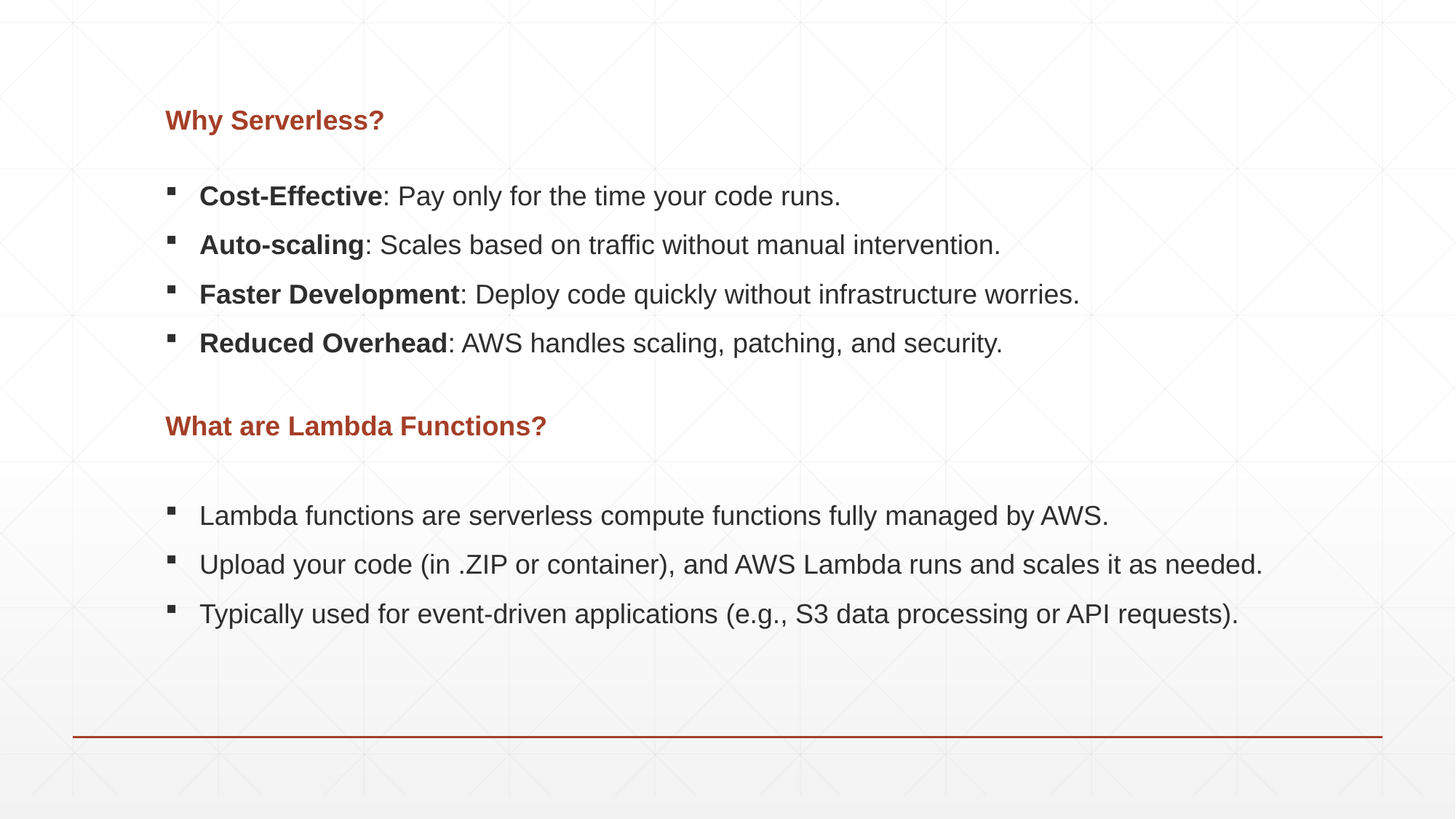

# Why Serverless?
Cost-Effective: Pay only for the time your code runs.
Auto-scaling: Scales based on traffic without manual intervention.
Faster Development: Deploy code quickly without infrastructure worries.
Reduced Overhead: AWS handles scaling, patching, and security.

What are Lambda Functions?
Lambda functions are serverless compute functions fully managed by AWS.
Upload your code (in .ZIP or container), and AWS Lambda runs and scales it as needed.
Typically used for event-driven applications (e.g., S3 data processing or API requests).